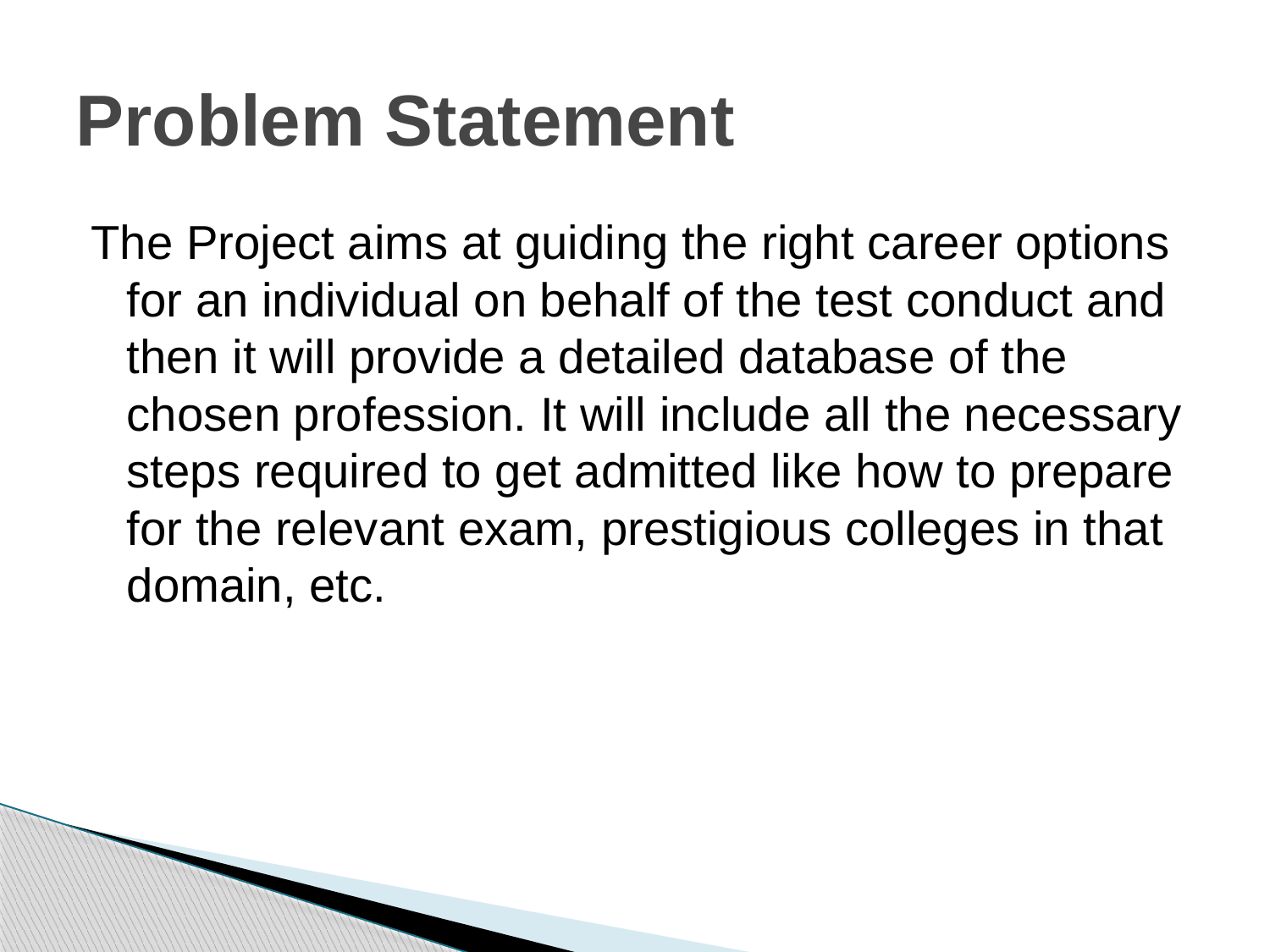

# Problem Statement
The Project aims at guiding the right career options for an individual on behalf of the test conduct and then it will provide a detailed database of the chosen profession. It will include all the necessary steps required to get admitted like how to prepare for the relevant exam, prestigious colleges in that domain, etc.